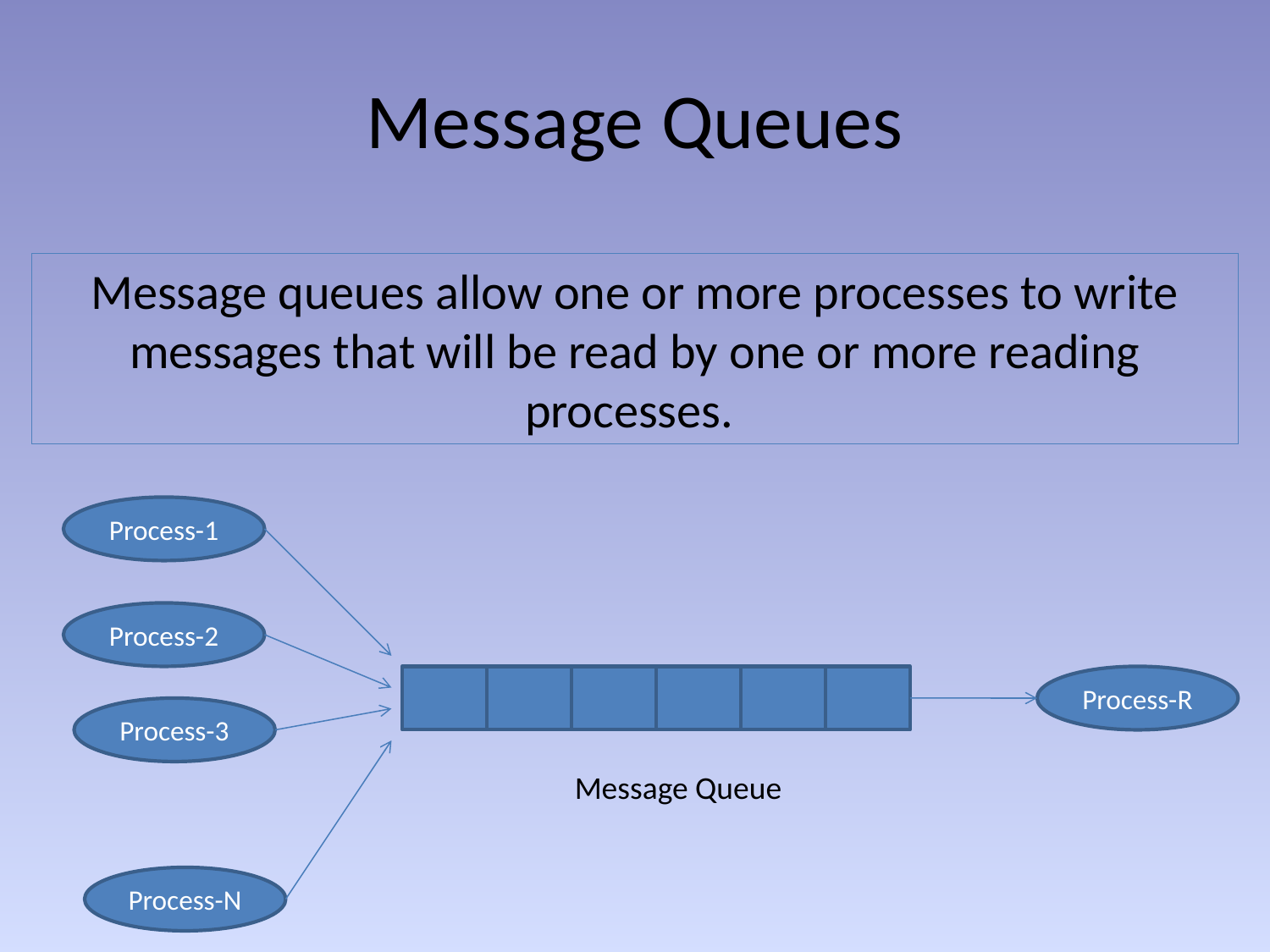

# Message Queues
Message queues allow one or more processes to write messages that will be read by one or more reading processes.
Process-1
Process-2

Process-R
Process-3
Message Queue
Process-N